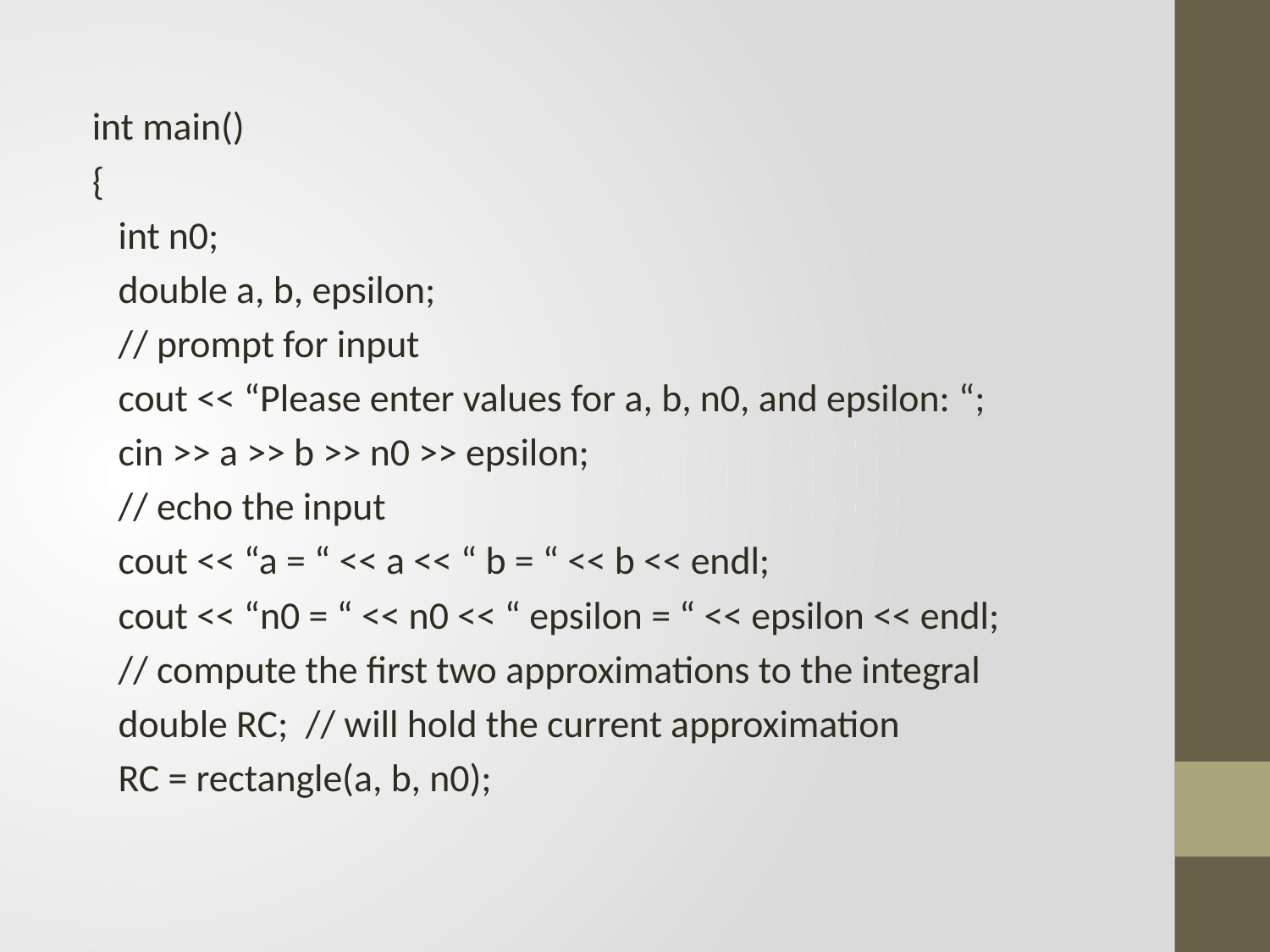

int main()
{
   int n0;
   double a, b, epsilon;
   // prompt for input
   cout << “Please enter values for a, b, n0, and epsilon: “;
   cin >> a >> b >> n0 >> epsilon;
   // echo the input
   cout << “a = “ << a << “ b = “ << b << endl;
   cout << “n0 = “ << n0 << “ epsilon = “ << epsilon << endl;
   // compute the first two approximations to the integral
   double RC;  // will hold the current approximation
   RC = rectangle(a, b, n0);